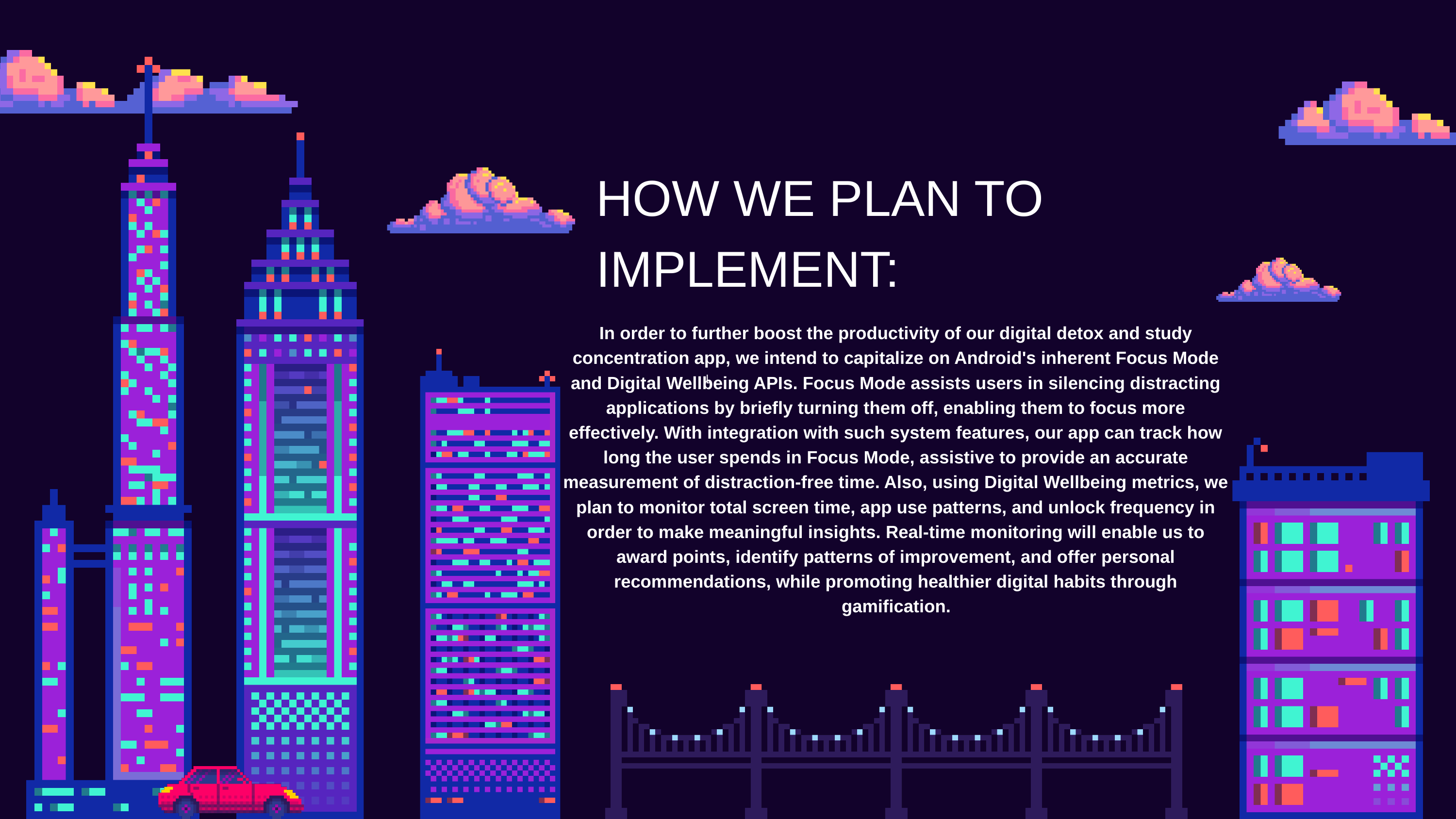

HOW WE PLAN TO IMPLEMENT:

In order to further boost the productivity of our digital detox and study concentration app, we intend to capitalize on Android's inherent Focus Mode and Digital Wellbeing APIs. Focus Mode assists users in silencing distracting applications by briefly turning them off, enabling them to focus more effectively. With integration with such system features, our app can track how long the user spends in Focus Mode, assistive to provide an accurate measurement of distraction-free time. Also, using Digital Wellbeing metrics, we plan to monitor total screen time, app use patterns, and unlock frequency in order to make meaningful insights. Real-time monitoring will enable us to award points, identify patterns of improvement, and offer personal recommendations, while promoting healthier digital habits through gamification.

L